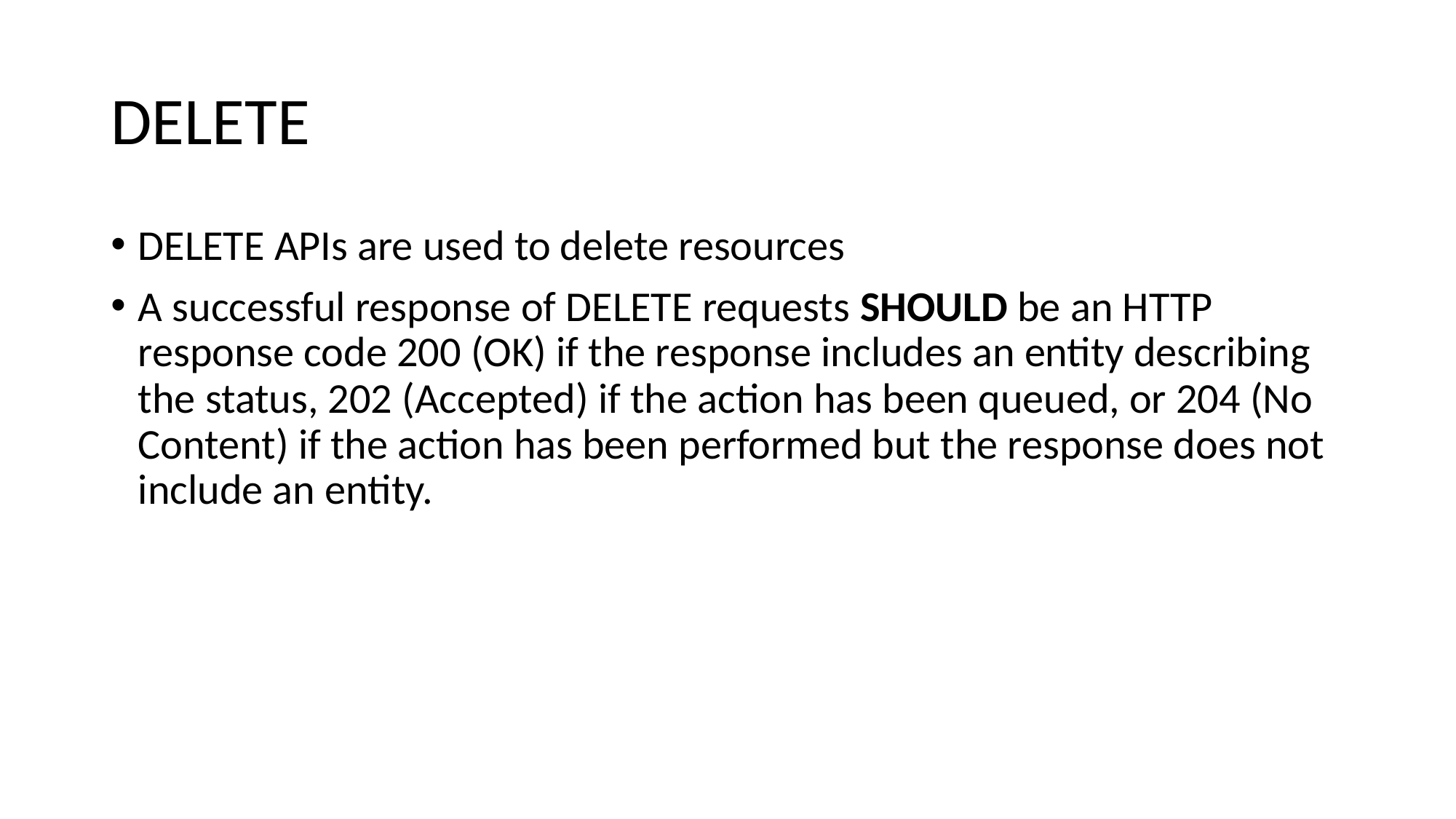

# DELETE
DELETE APIs are used to delete resources
A successful response of DELETE requests SHOULD be an HTTP response code 200 (OK) if the response includes an entity describing the status, 202 (Accepted) if the action has been queued, or 204 (No Content) if the action has been performed but the response does not include an entity.